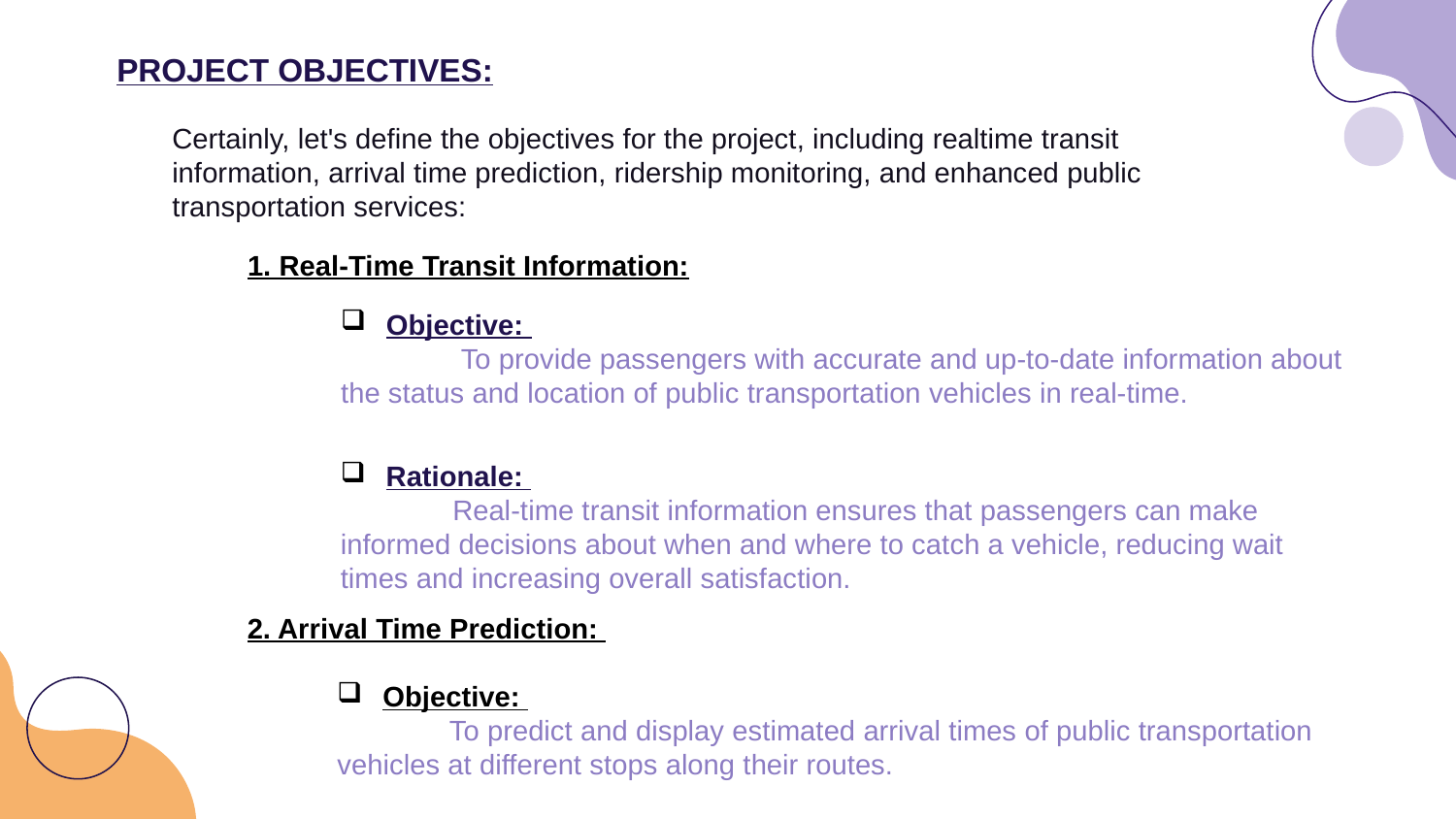

PROJECT OBJECTIVES:
Certainly, let's define the objectives for the project, including realtime transit information, arrival time prediction, ridership monitoring, and enhanced public transportation services:

1. Real-Time Transit Information:
Objective:
               To provide passengers with accurate and up-to-date information about the status and location of public transportation vehicles in real-time.
Rationale:
              Real-time transit information ensures that passengers can make informed decisions about when and where to catch a vehicle, reducing wait times and increasing overall satisfaction.
2. Arrival Time Prediction:

Objective:
              To predict and display estimated arrival times of public transportation vehicles at different stops along their routes.